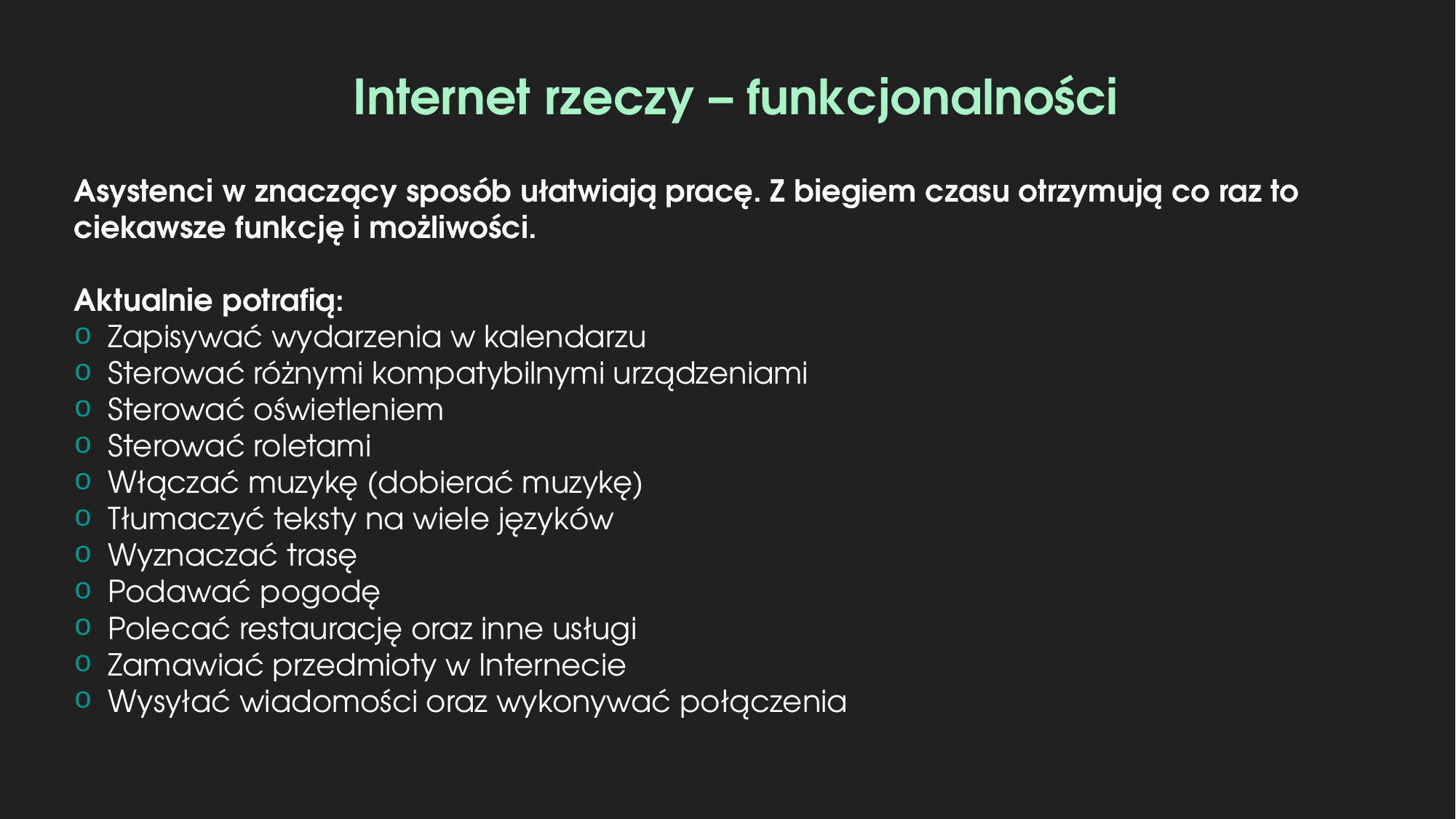

Internet rzeczy – funkcjonalności
Asystenci w znaczący sposób ułatwiają pracę. Z biegiem czasu otrzymują co raz to ciekawsze funkcję i możliwości.

Aktualnie potrafią:
Zapisywać wydarzenia w kalendarzu
Sterować różnymi kompatybilnymi urządzeniami
Sterować oświetleniem
Sterować roletami
Włączać muzykę (dobierać muzykę)
Tłumaczyć teksty na wiele języków
Wyznaczać trasę
Podawać pogodę
Polecać restaurację oraz inne usługi
Zamawiać przedmioty w Internecie
Wysyłać wiadomości oraz wykonywać połączenia